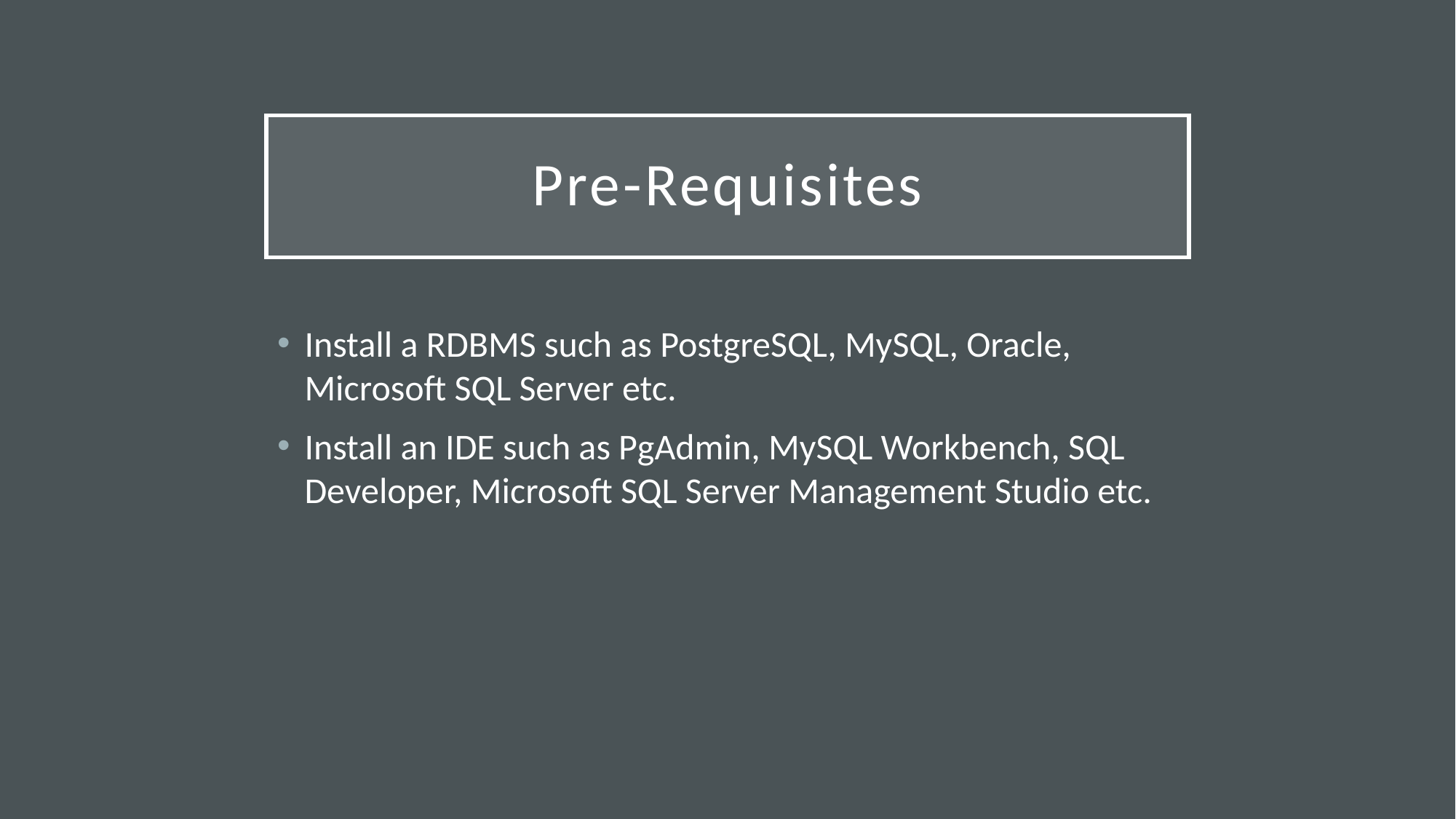

# Pre-Requisites
Install a RDBMS such as PostgreSQL, MySQL, Oracle, Microsoft SQL Server etc.
Install an IDE such as PgAdmin, MySQL Workbench, SQL Developer, Microsoft SQL Server Management Studio etc.